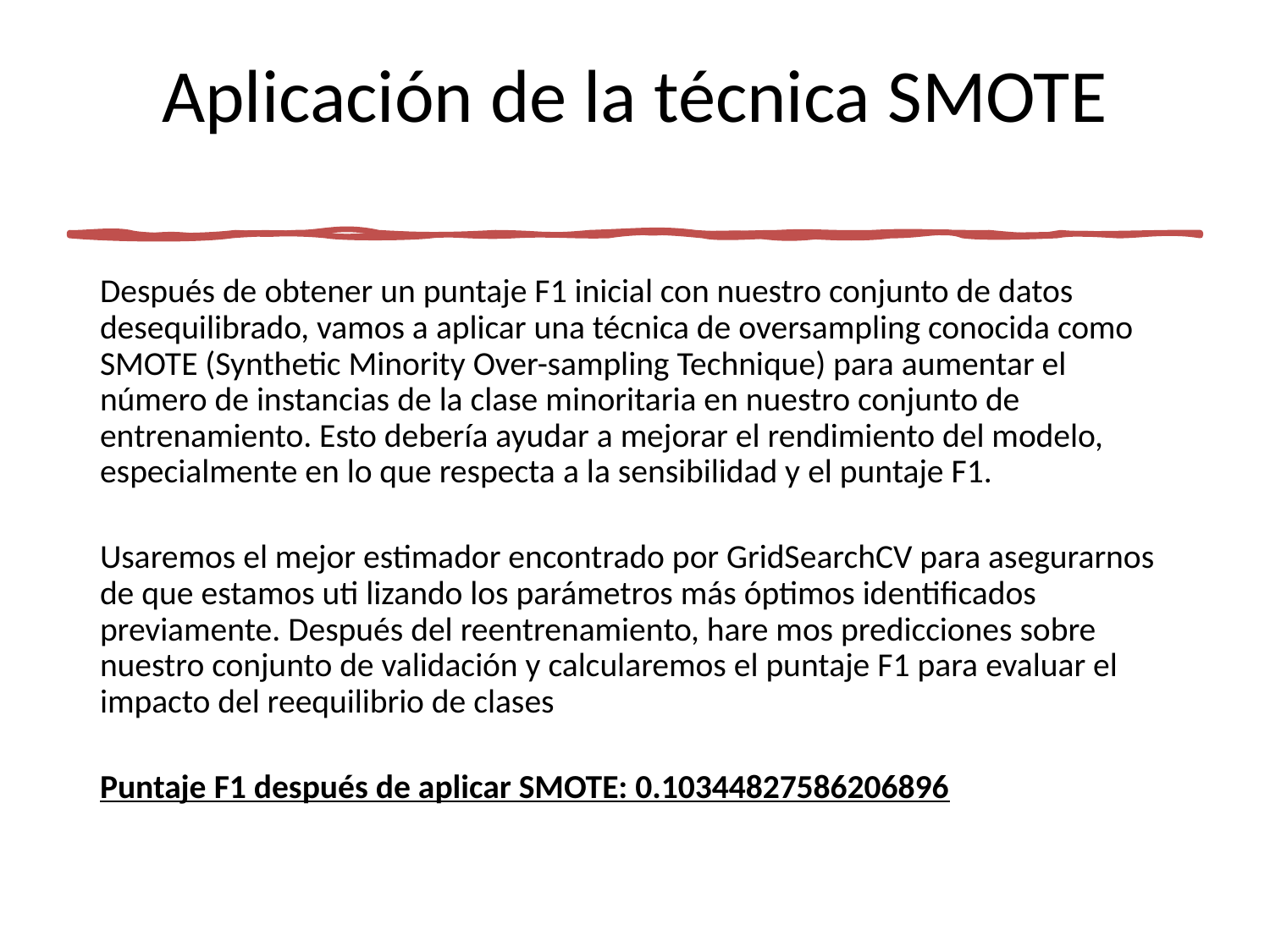

# Aplicación de la técnica SMOTE

Después de obtener un puntaje F1 inicial con nuestro conjunto de datos desequilibrado, vamos a aplicar una técnica de oversampling conocida como SMOTE (Synthetic Minority Over-sampling Technique) para aumentar el número de instancias de la clase minoritaria en nuestro conjunto de entrenamiento. Esto debería ayudar a mejorar el rendimiento del modelo, especialmente en lo que respecta a la sensibilidad y el puntaje F1.

Usaremos el mejor estimador encontrado por GridSearchCV para asegurarnos de que estamos uti lizando los parámetros más óptimos identificados previamente. Después del reentrenamiento, hare mos predicciones sobre nuestro conjunto de validación y calcularemos el puntaje F1 para evaluar el impacto del reequilibrio de clases

Puntaje F1 después de aplicar SMOTE: 0.10344827586206896